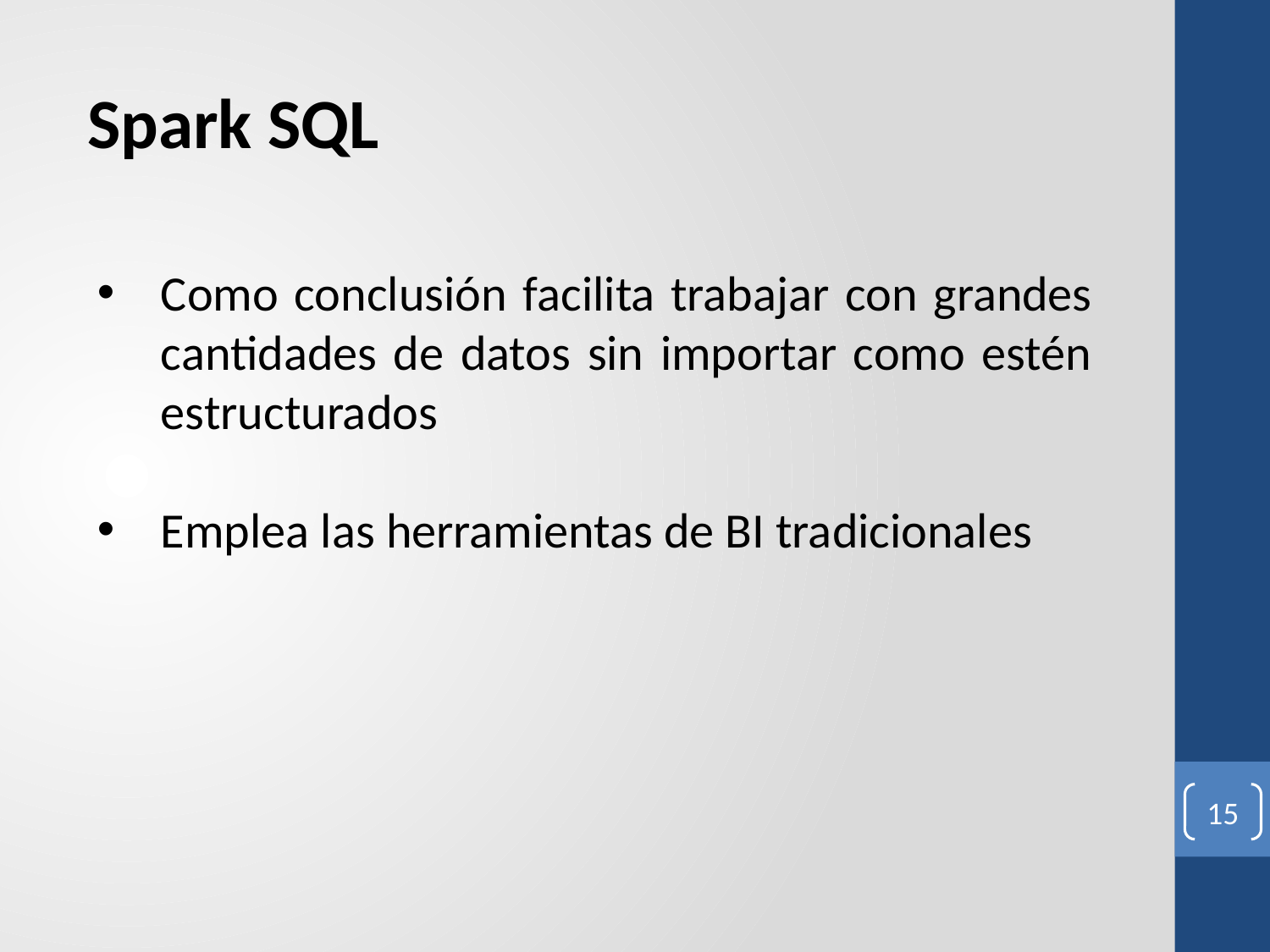

Spark SQL

Como conclusión facilita trabajar con grandes cantidades de datos sin importar como estén estructurados

Emplea las herramientas de BI tradicionales

15